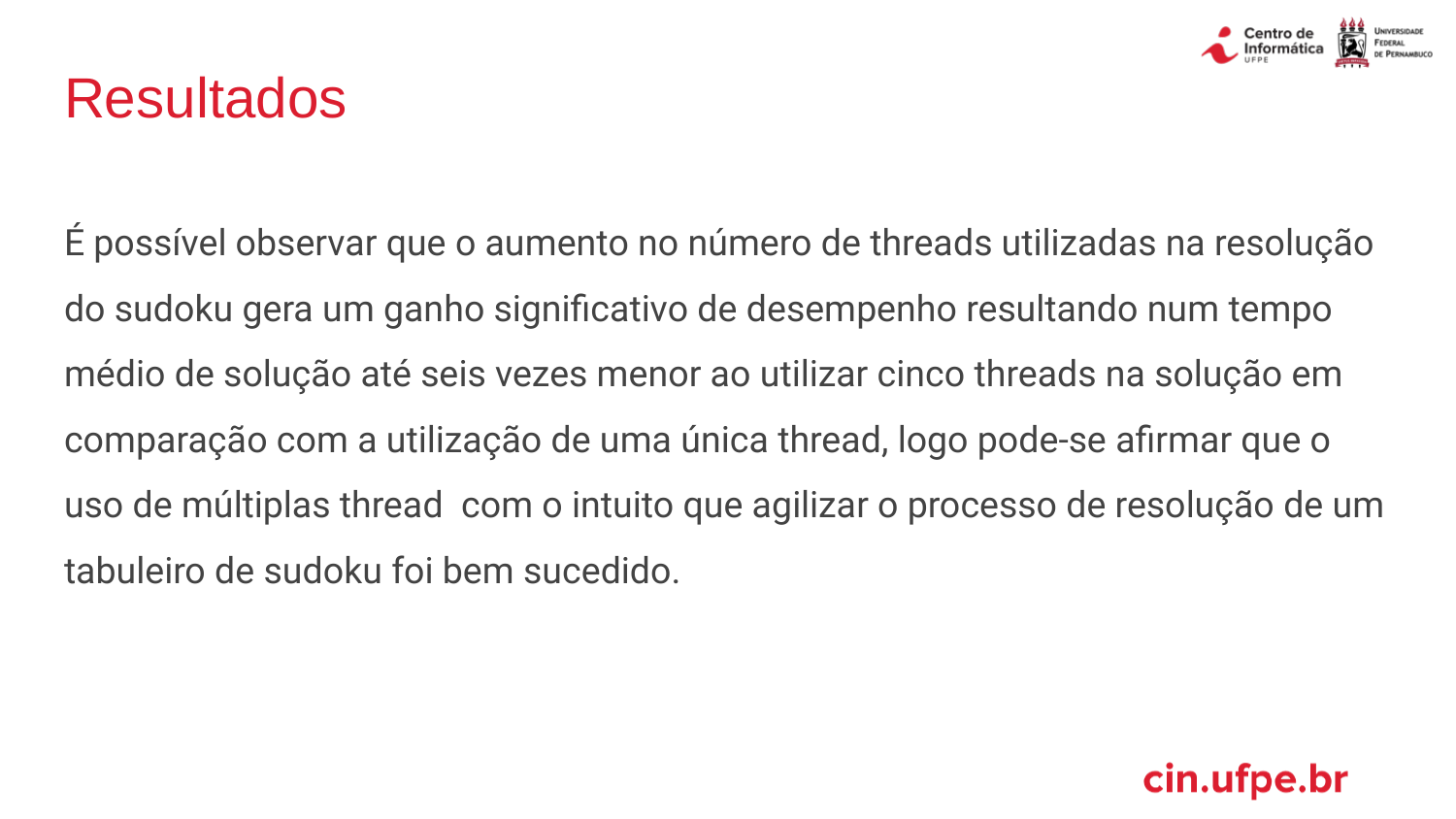

# Resultados
É possível observar que o aumento no número de threads utilizadas na resolução do sudoku gera um ganho significativo de desempenho resultando num tempo médio de solução até seis vezes menor ao utilizar cinco threads na solução em comparação com a utilização de uma única thread, logo pode-se afirmar que o uso de múltiplas thread  com o intuito que agilizar o processo de resolução de um tabuleiro de sudoku foi bem sucedido.